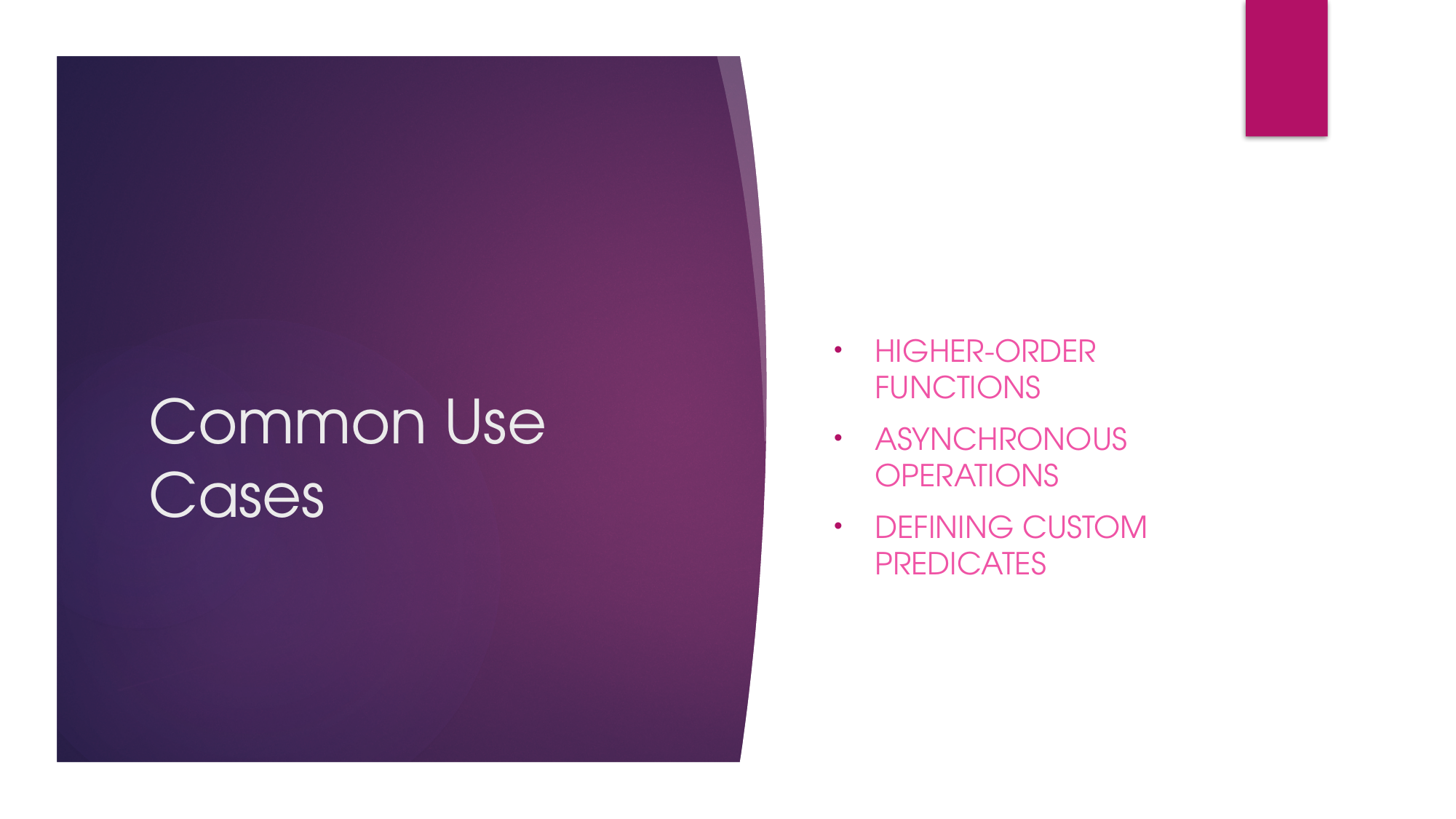

Higher-order functions
Asynchronous operations
defining custom predicates
# Common Use Cases